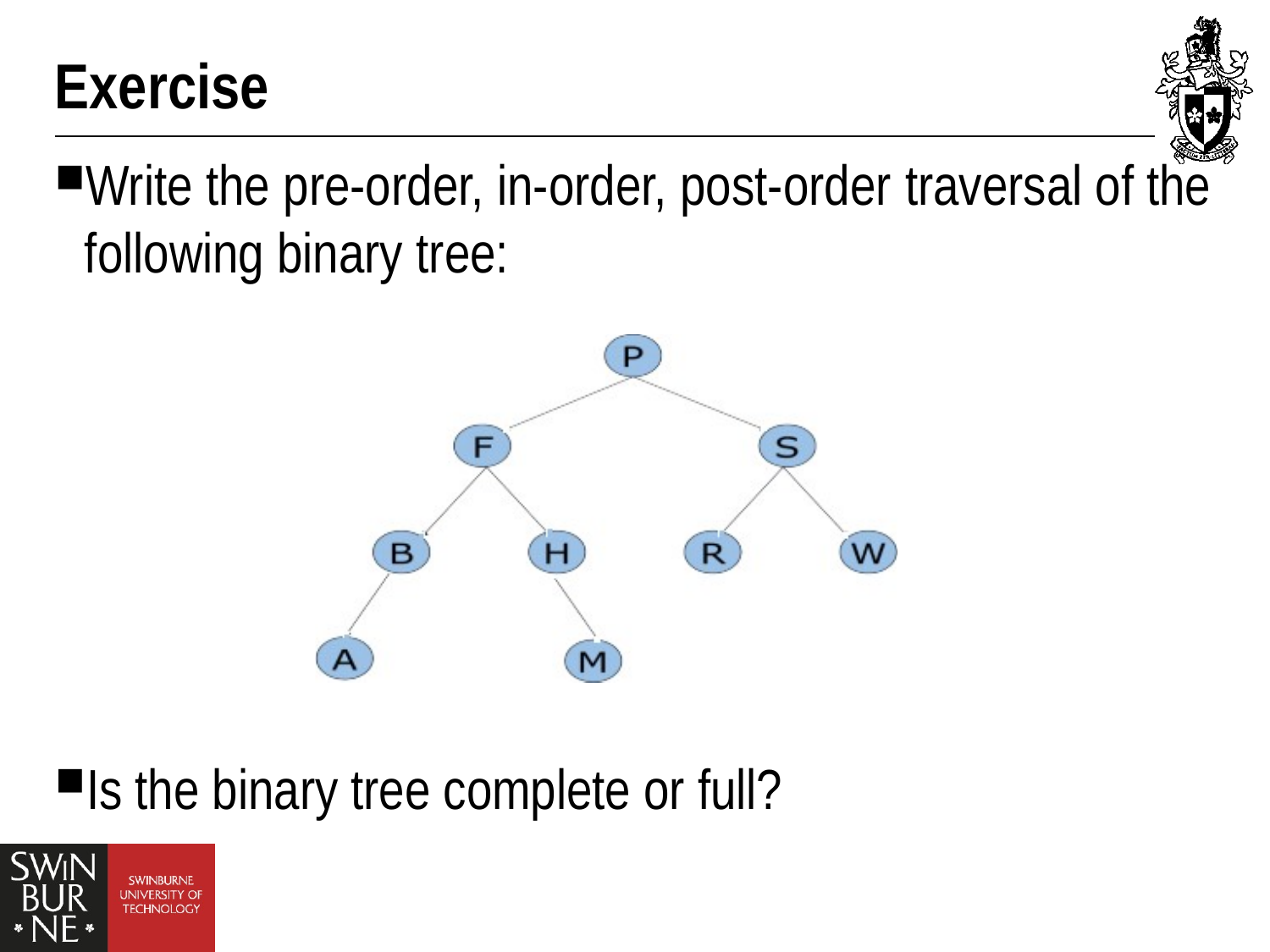

# Exercise
Write the pre-order, in-order, post-order traversal of the following binary tree:

Is the binary tree complete or full?